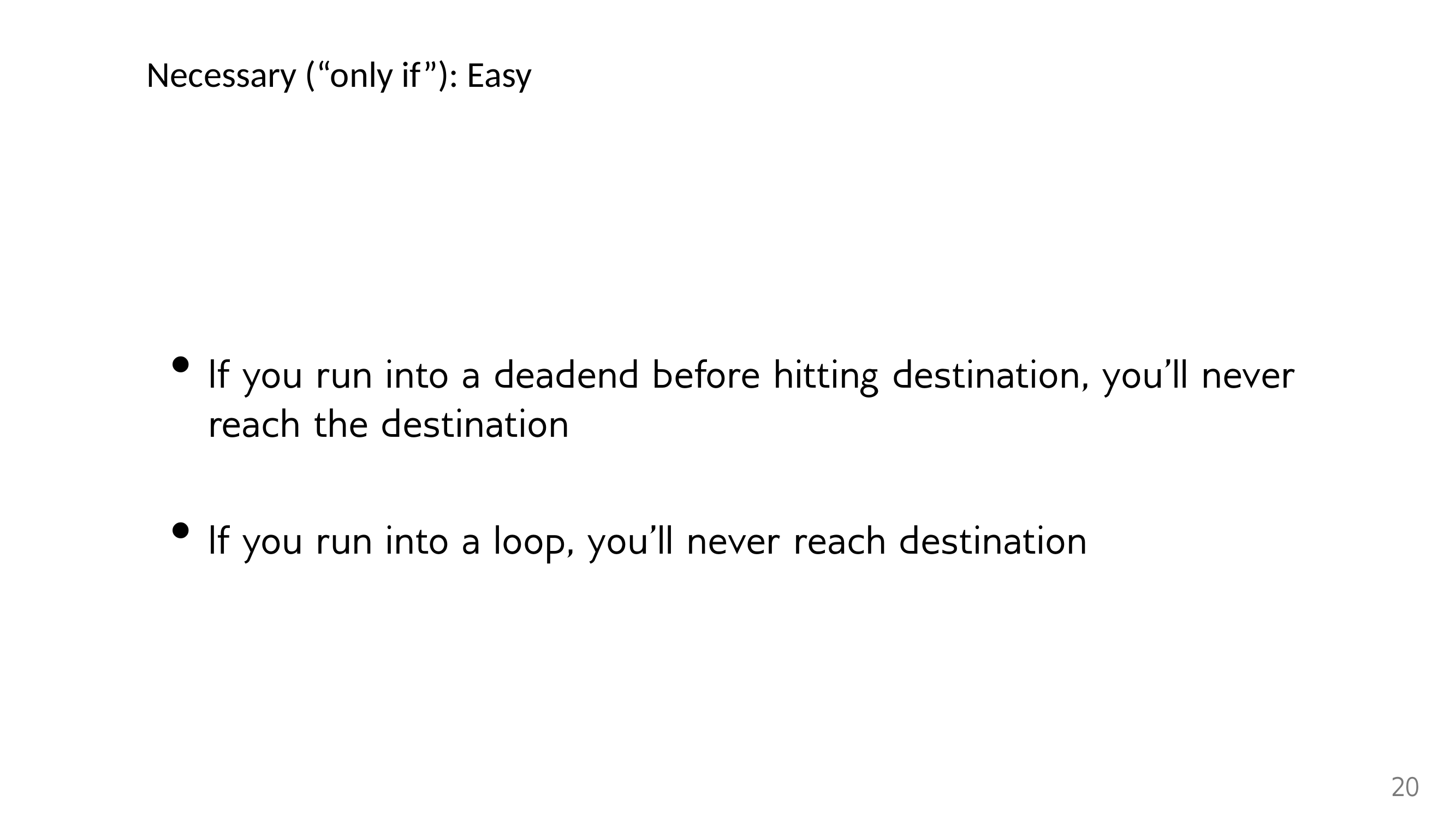

# Necessary (“only if”): Easy
If you run into a deadend before hitting destination, you’ll never reach the destination

If you run into a loop, you’ll never reach destination
20